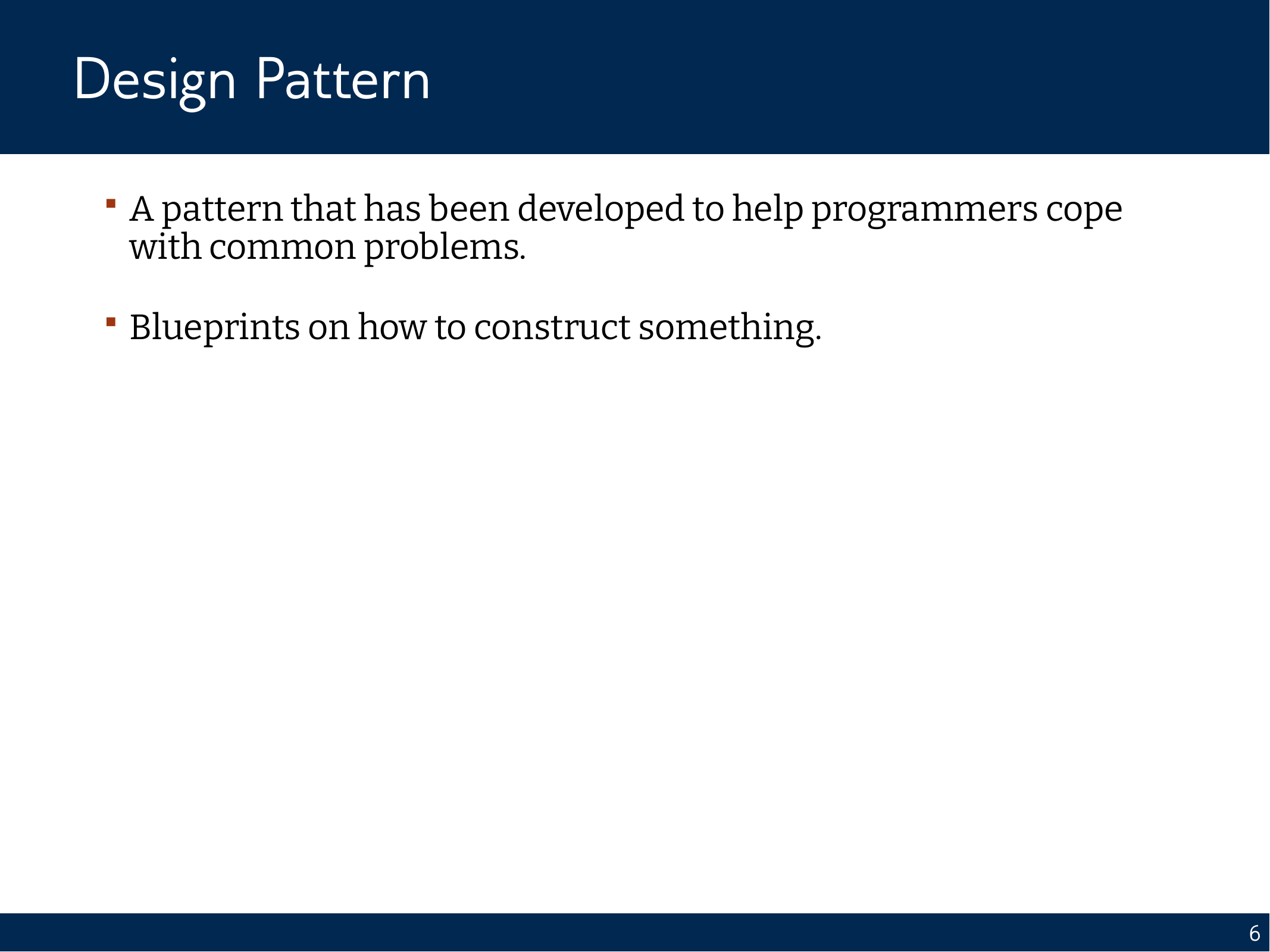

# Design Pattern
A pattern that has been developed to help programmers cope with common problems.
Blueprints on how to construct something.